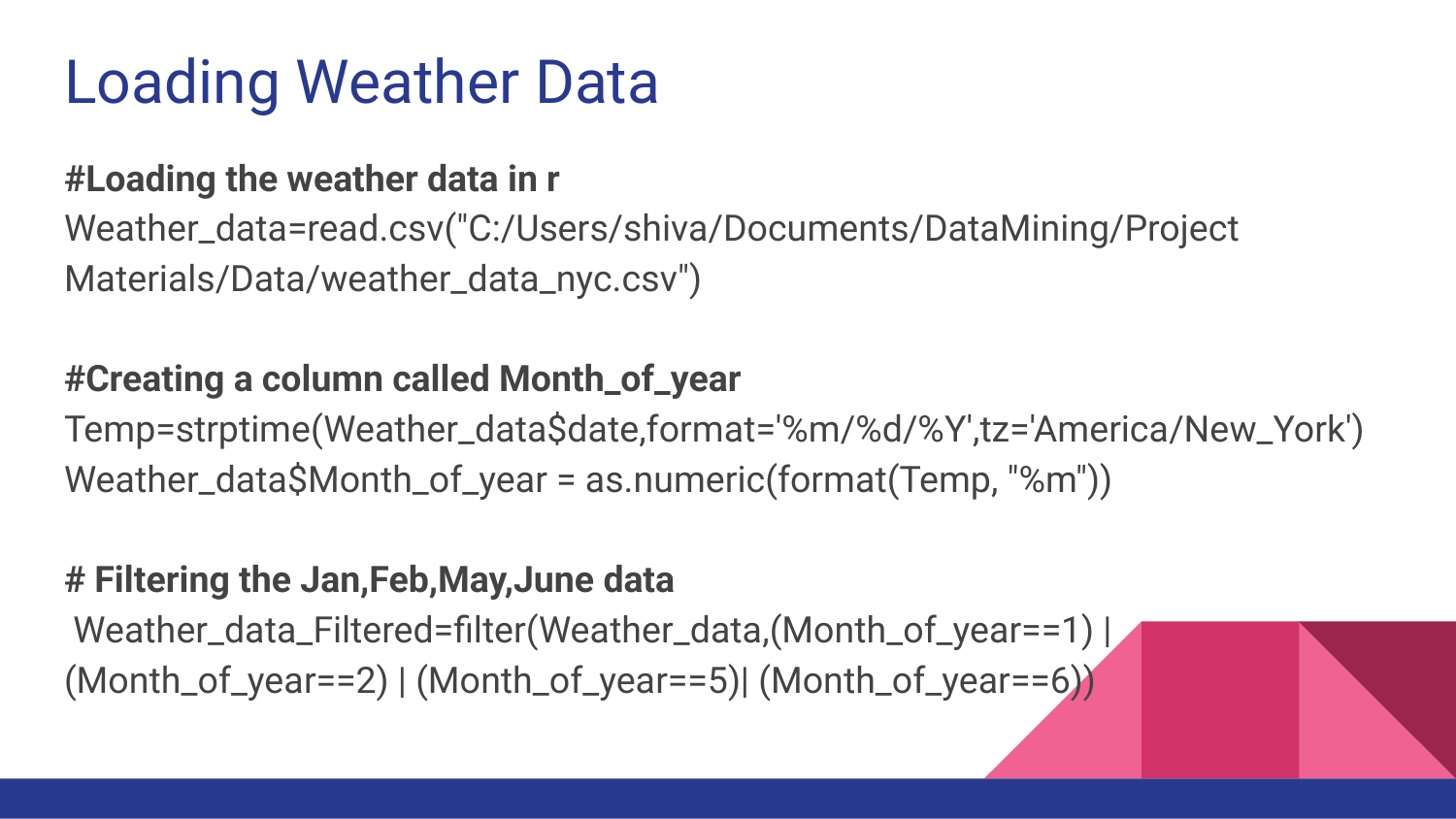

# Loading Weather Data
#Loading the weather data in r
Weather_data=read.csv("C:/Users/shiva/Documents/DataMining/Project Materials/Data/weather_data_nyc.csv")

#Creating a column called Month_of_year
Temp=strptime(Weather_data$date,format='%m/%d/%Y',tz='America/New_York')
Weather_data$Month_of_year = as.numeric(format(Temp, "%m"))

# Filtering the Jan,Feb,May,June data
 Weather_data_Filtered=filter(Weather_data,(Month_of_year==1) |(Month_of_year==2) | (Month_of_year==5)| (Month_of_year==6))